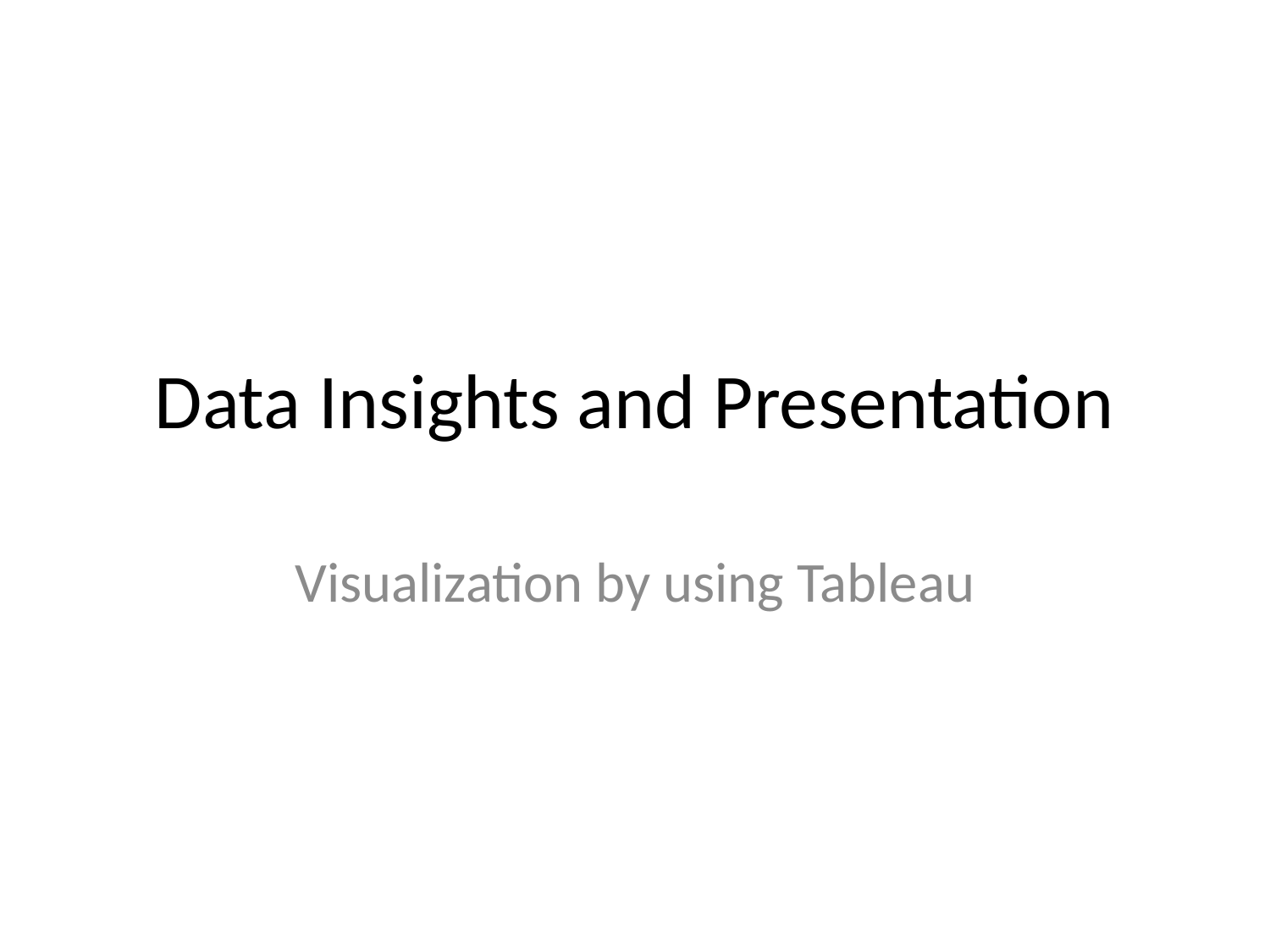

# Data Insights and Presentation
Visualization by using Tableau